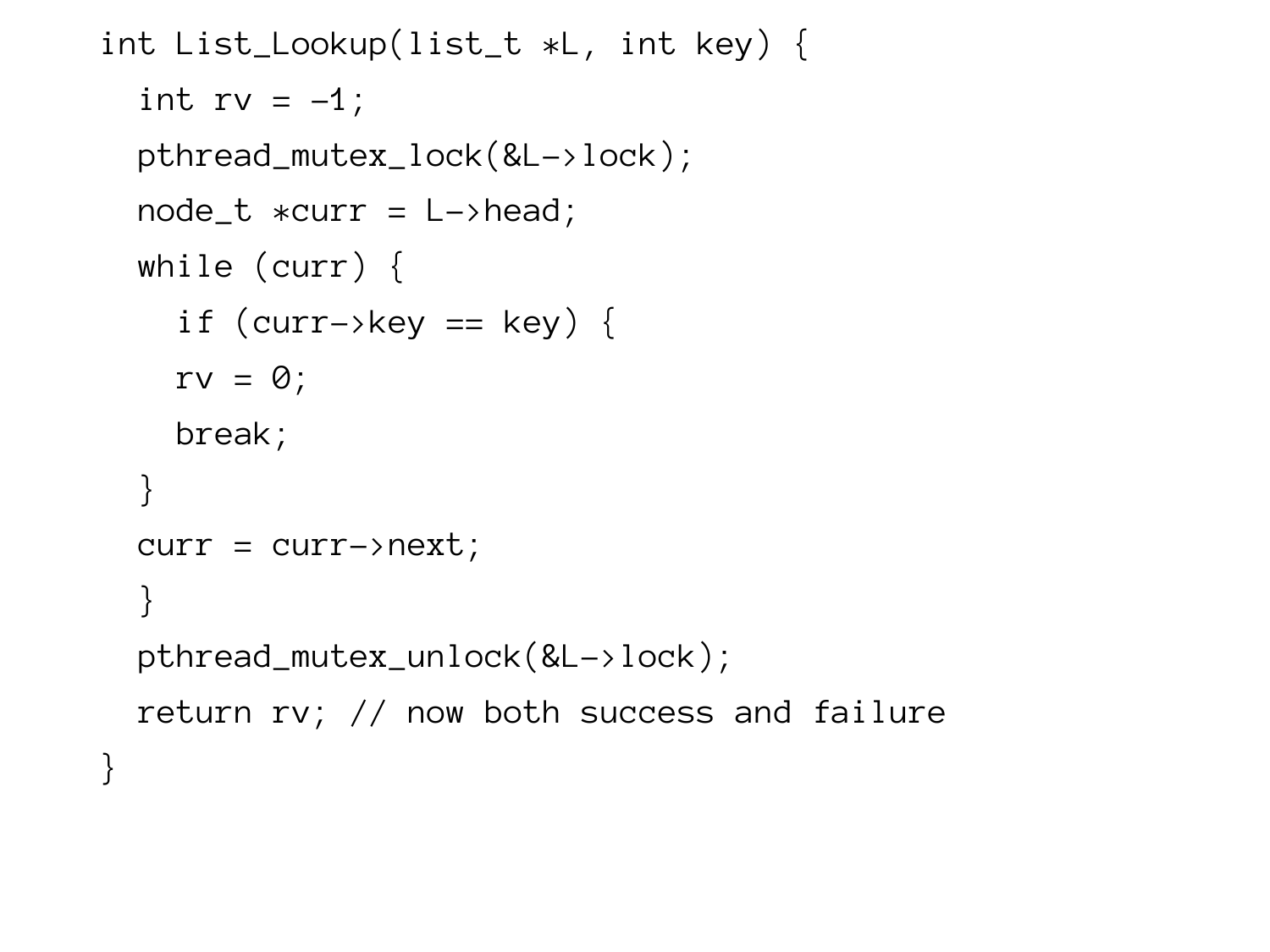

int List_Lookup(list_t *L, int key) {
  int rv = -1;
  pthread_mutex_lock(&L->lock);
  node_t *curr = L->head;
  while (curr) {
    if (curr->key == key) {
    rv = 0;
    break;
  }
  curr = curr->next;
  }
  pthread_mutex_unlock(&L->lock);
  return rv; // now both success and failure
}